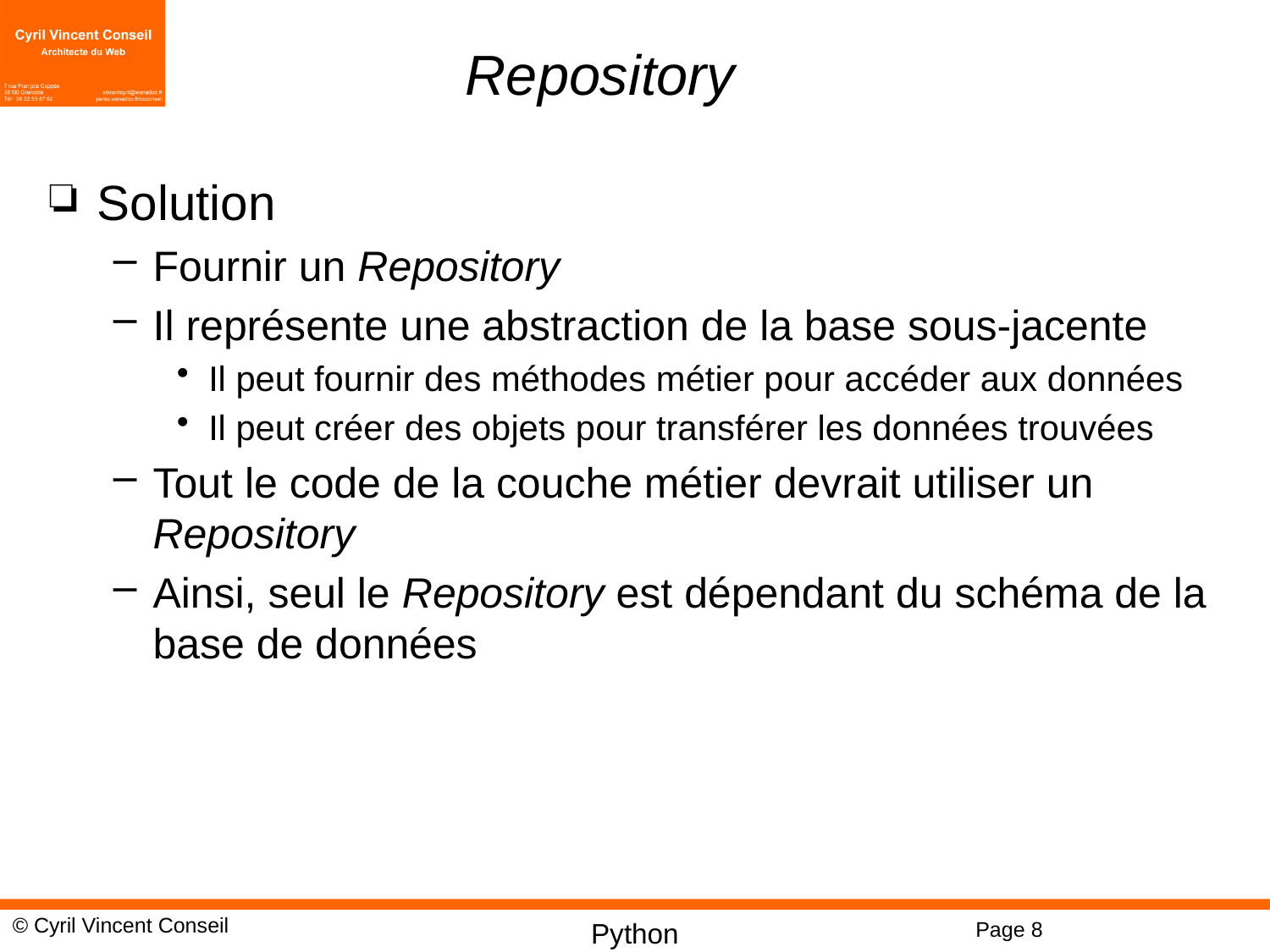

# Repository
Solution
Fournir un Repository
Il représente une abstraction de la base sous-jacente
Il peut fournir des méthodes métier pour accéder aux données
Il peut créer des objets pour transférer les données trouvées
Tout le code de la couche métier devrait utiliser un Repository
Ainsi, seul le Repository est dépendant du schéma de la base de données